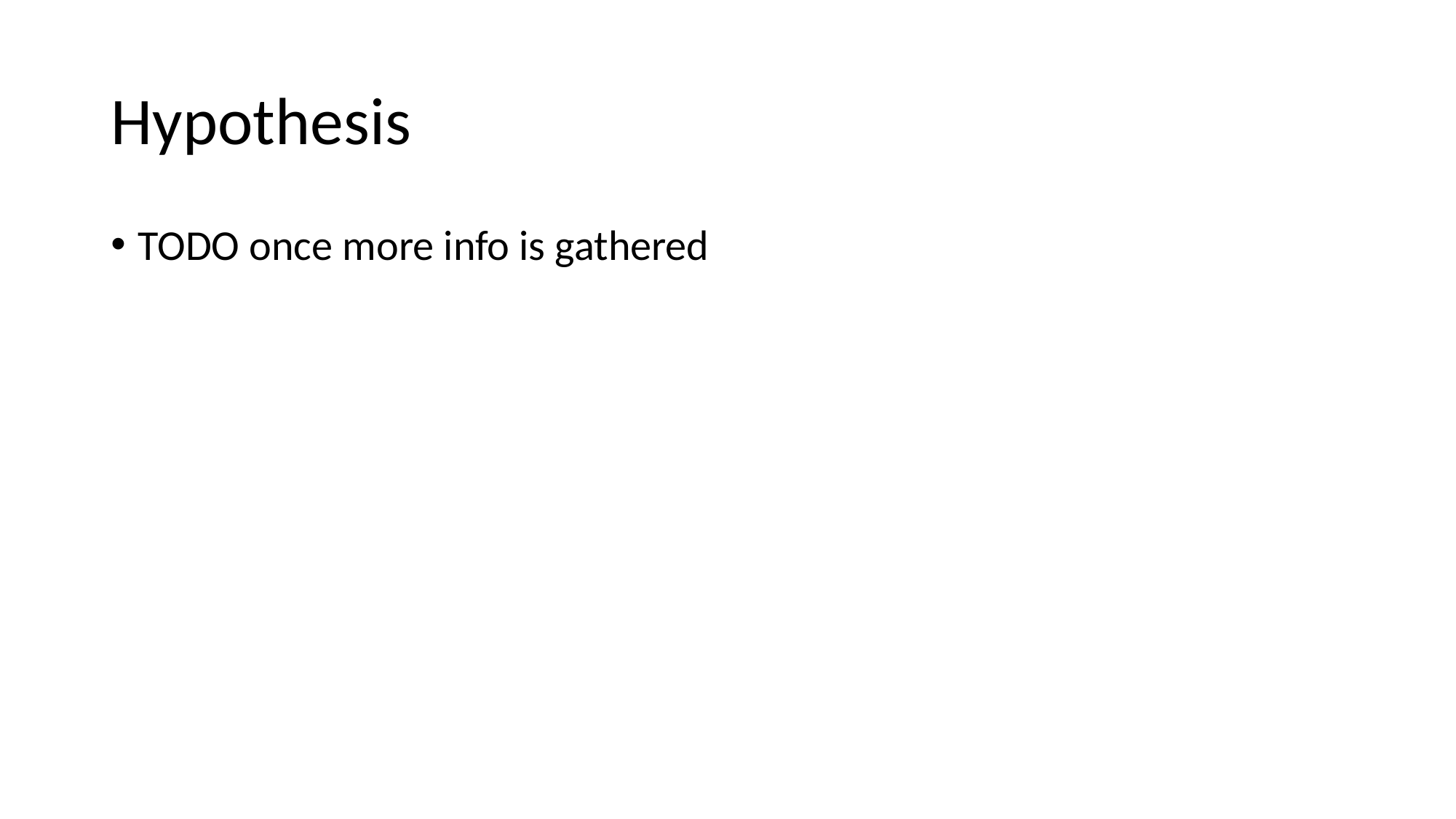

# Hypothesis
TODO once more info is gathered